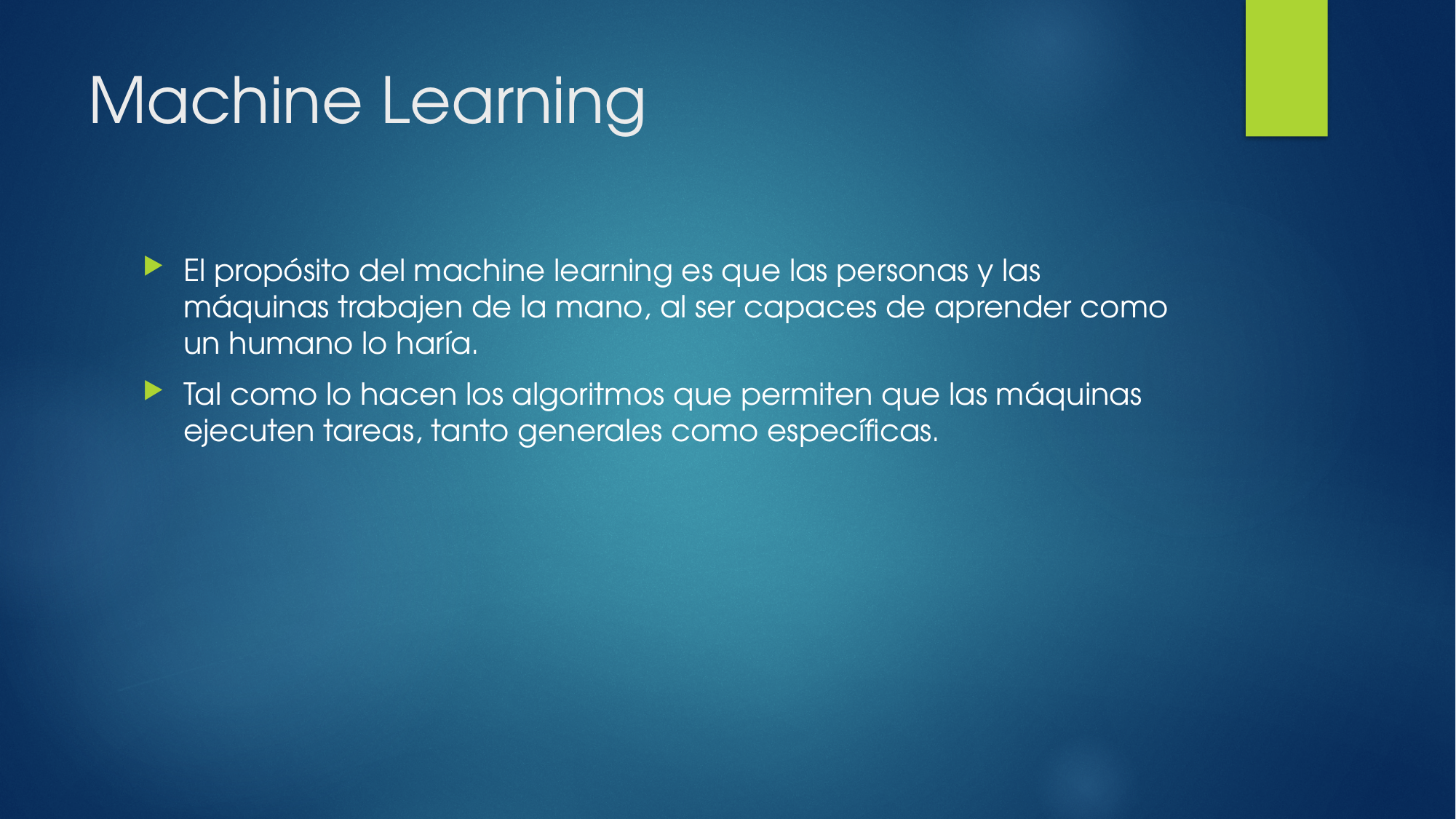

# Machine Learning
El propósito del machine learning es que las personas y las máquinas trabajen de la mano, al ser capaces de aprender como un humano lo haría.
Tal como lo hacen los algoritmos que permiten que las máquinas ejecuten tareas, tanto generales como específicas.